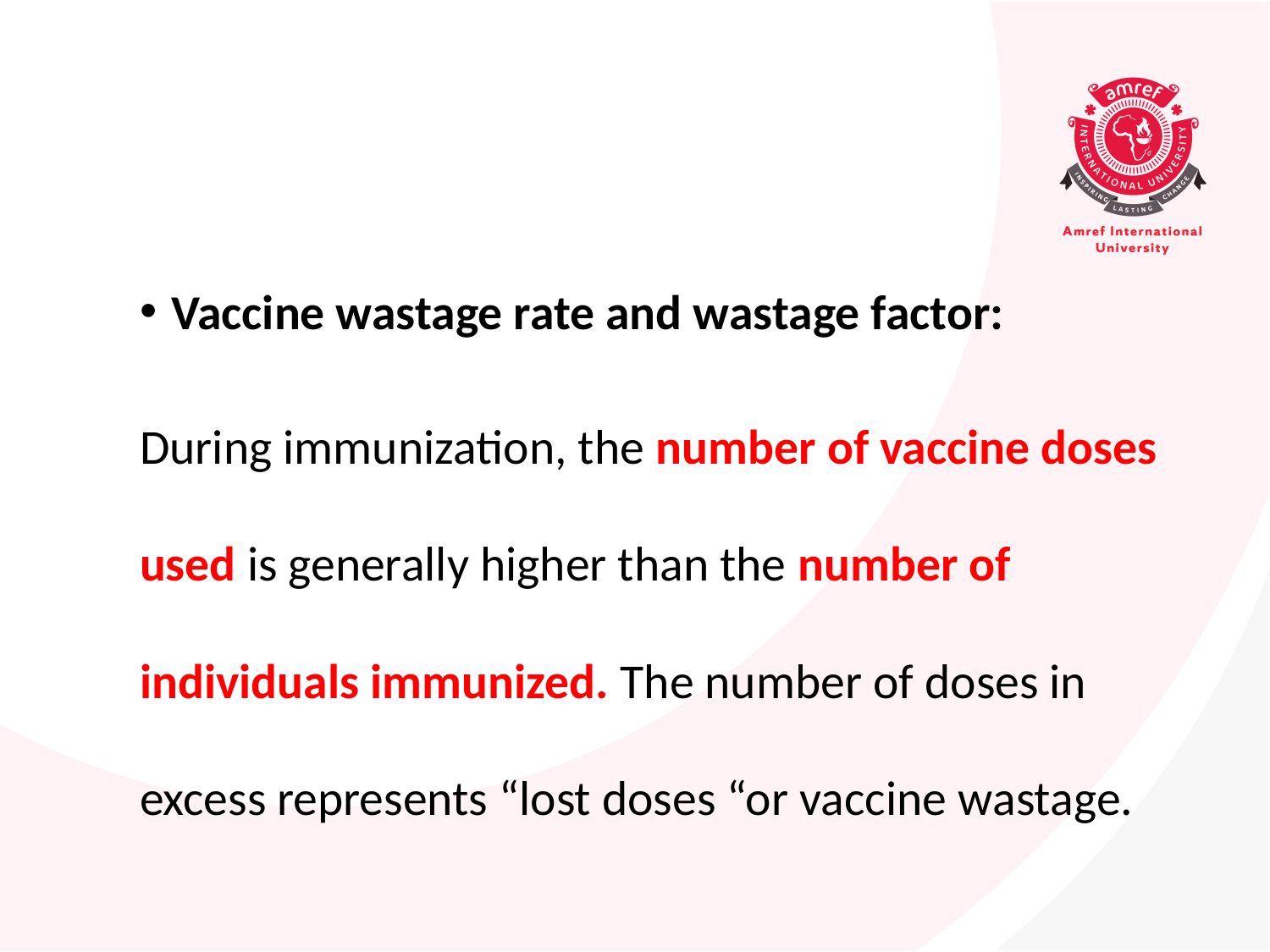

#
Vaccine wastage rate and wastage factor:
During immunization, the number of vaccine doses used is generally higher than the number of individuals immunized. The number of doses in excess represents “lost doses “or vaccine wastage.